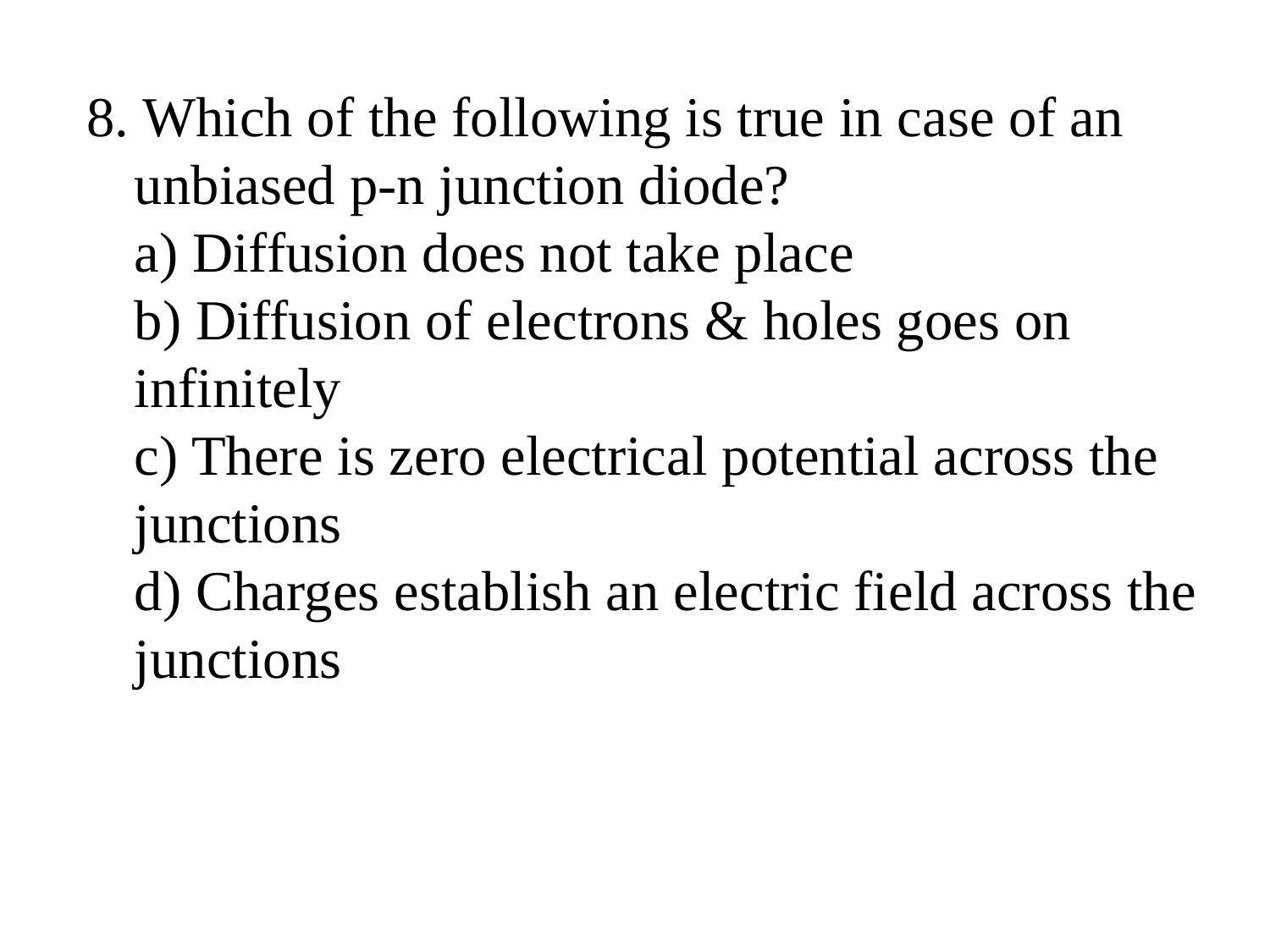

8. Which of the following is true in case of an unbiased p-n junction diode?
a) Diffusion does not take place
b) Diffusion of electrons & holes goes on infinitely
c) There is zero electrical potential across the junctions
d) Charges establish an electric field across the junctions